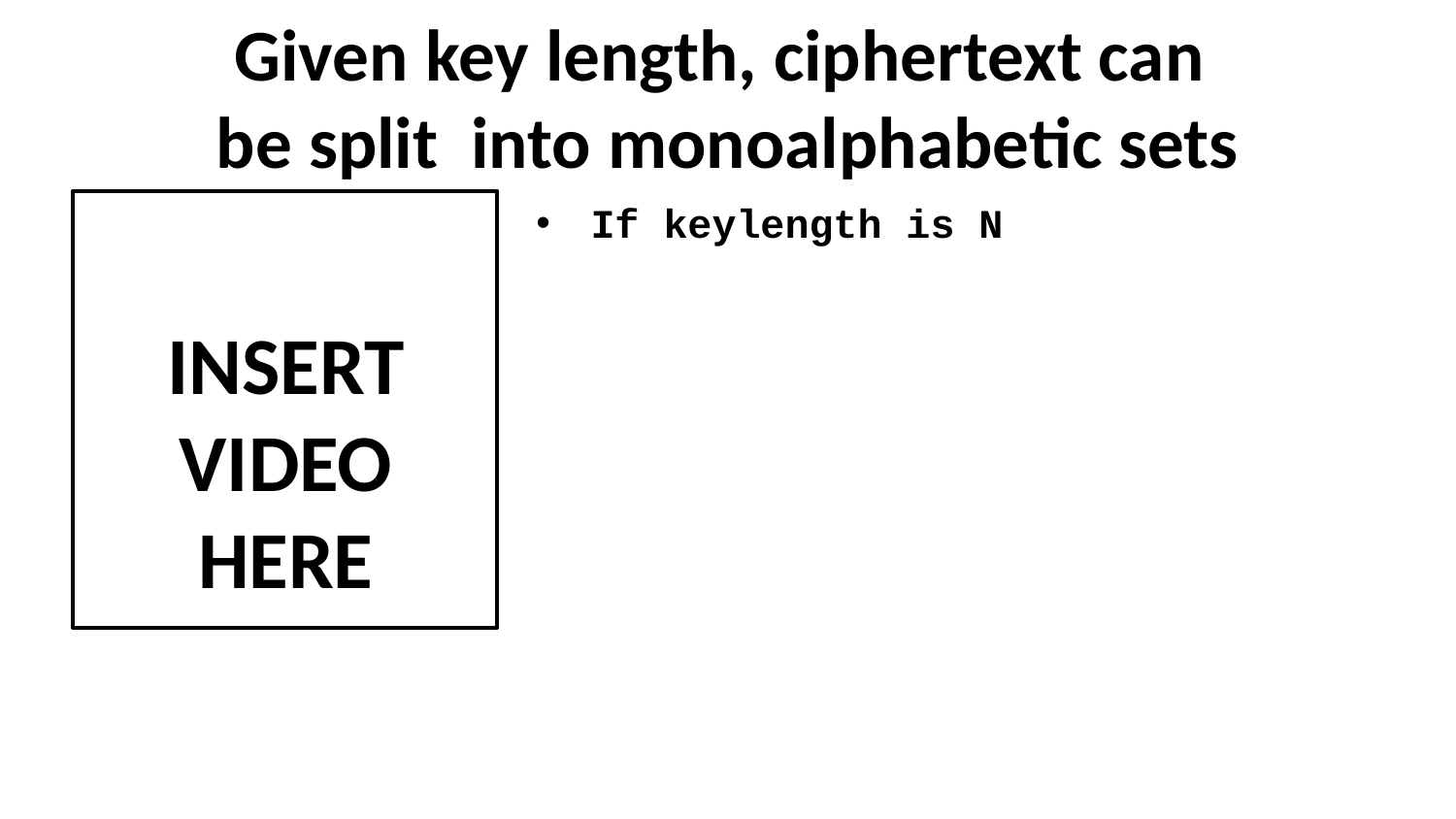

# Given key length, ciphertext can be split  into monoalphabetic sets

INSERT
VIDEO
HERE
If keylength is N